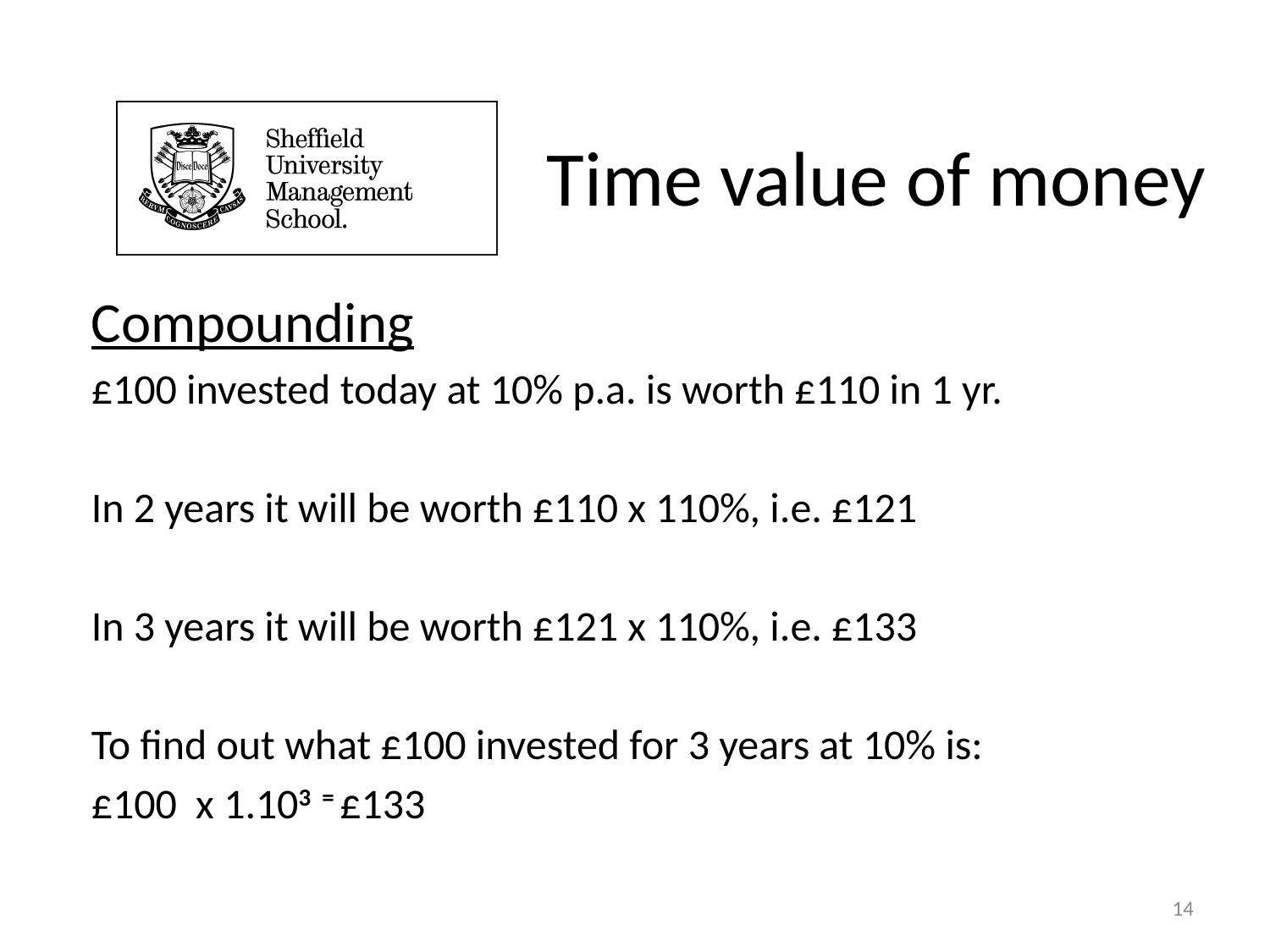

# Time value of money
Compounding
£100 invested today at 10% p.a. is worth £110 in 1 yr.

In 2 years it will be worth £110 x 110%, i.e. £121

In 3 years it will be worth £121 x 110%, i.e. £133

To find out what £100 invested for 3 years at 10% is:
£100  x 1.103  = £133

14